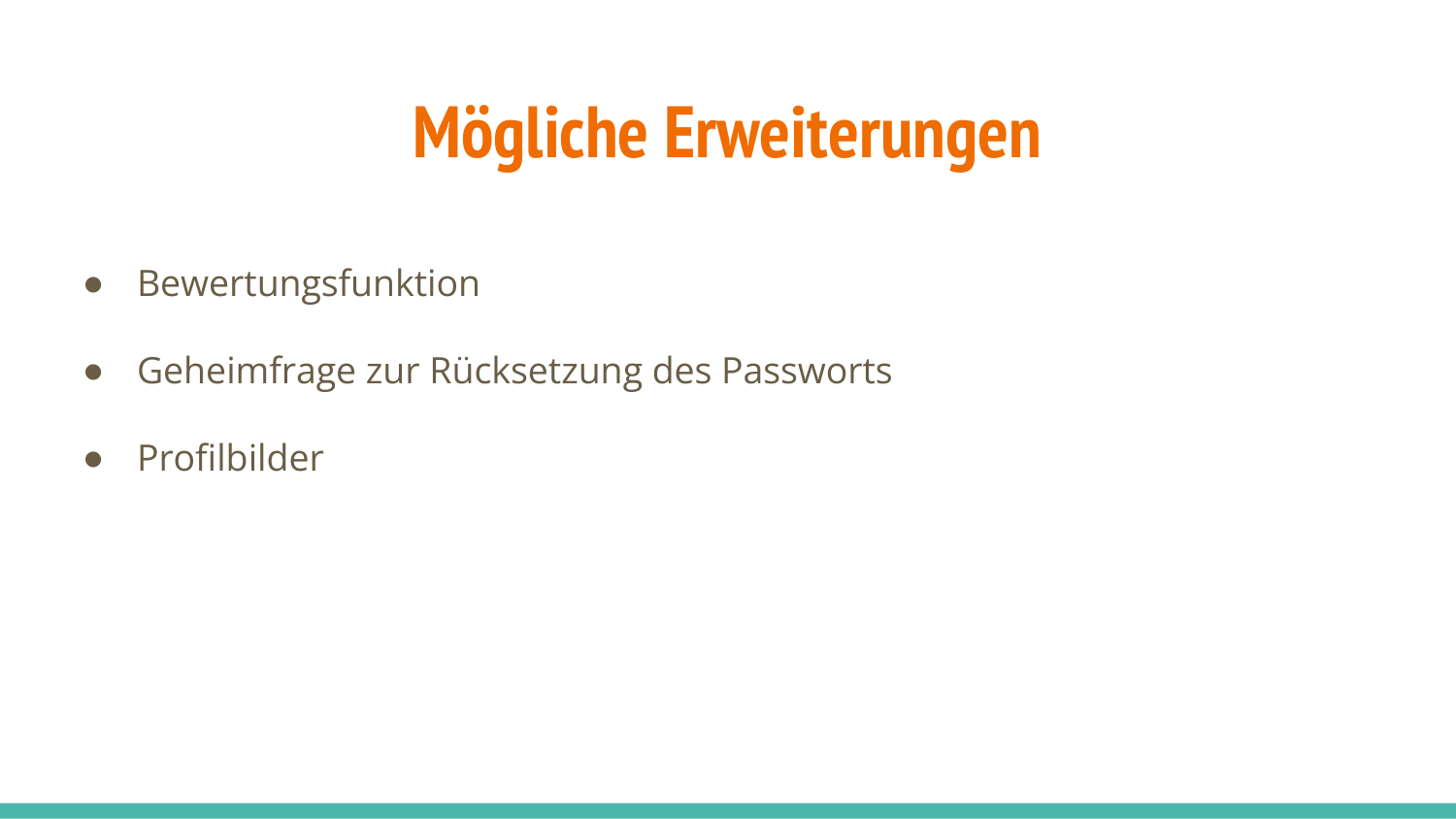

# Mögliche Erweiterungen
Bewertungsfunktion
Geheimfrage zur Rücksetzung des Passworts
Profilbilder